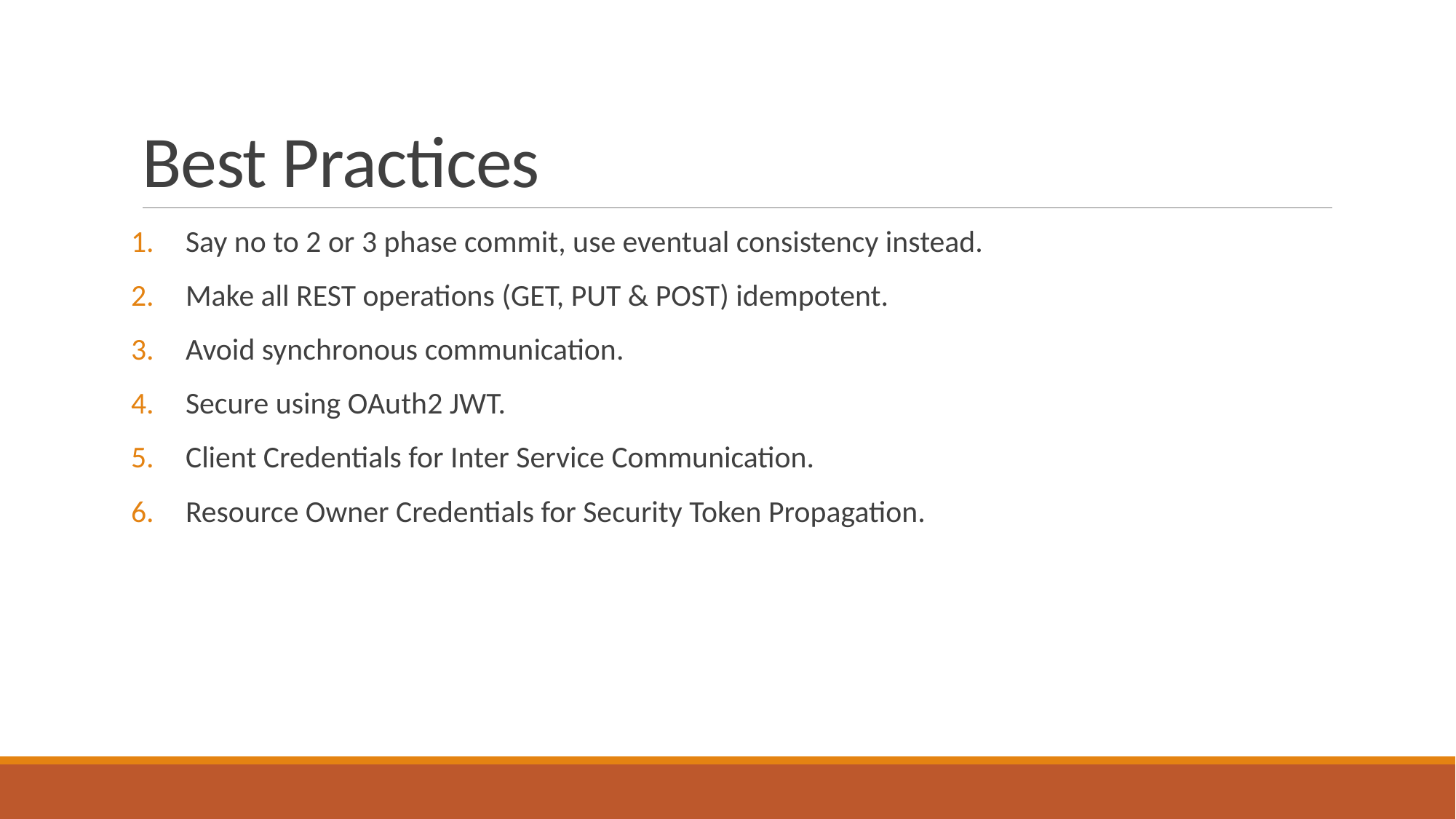

# Best Practices
Say no to 2 or 3 phase commit, use eventual consistency instead.
Make all REST operations (GET, PUT & POST) idempotent.
Avoid synchronous communication.
Secure using OAuth2 JWT.
Client Credentials for Inter Service Communication.
Resource Owner Credentials for Security Token Propagation.